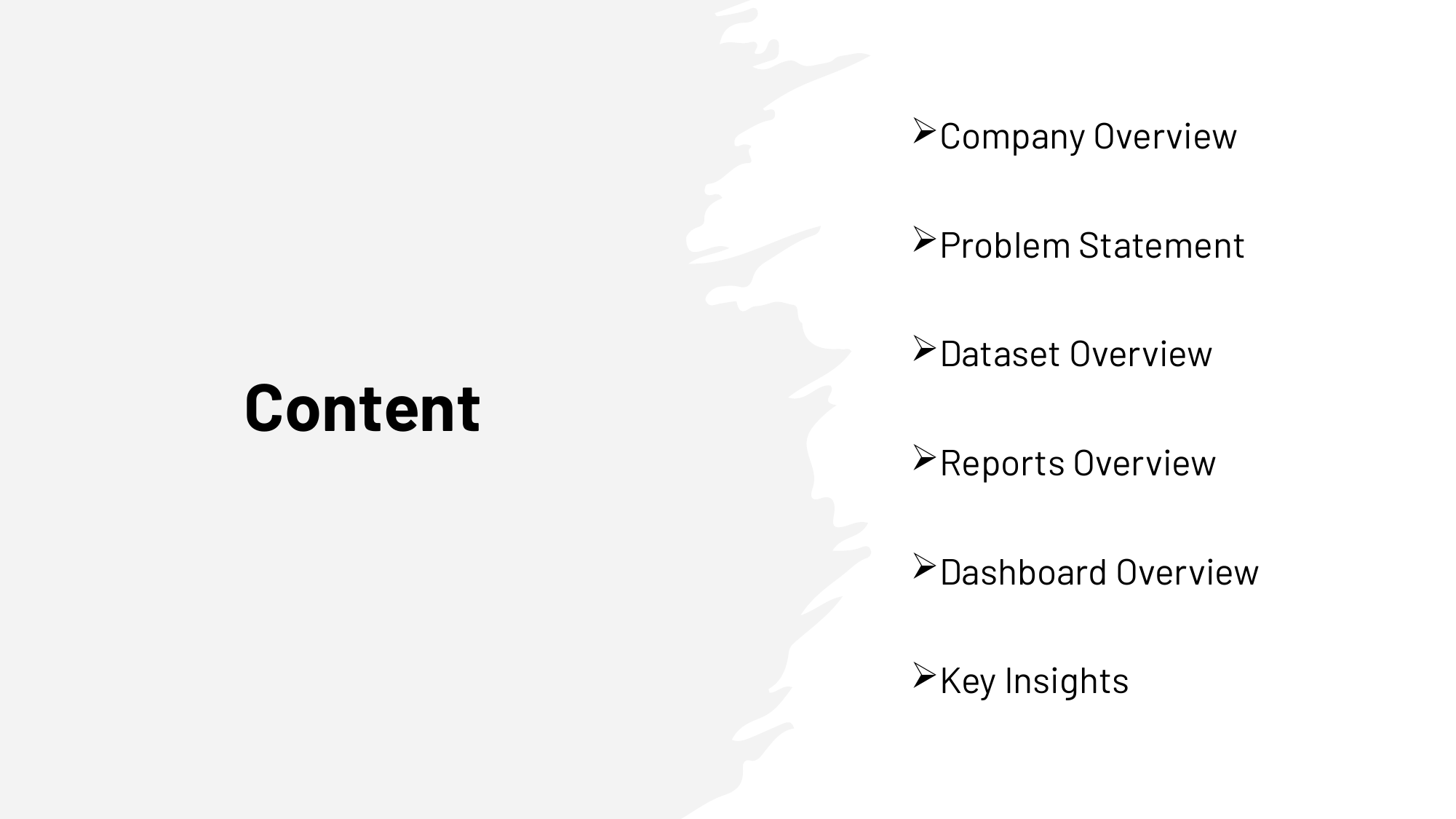

Company Overview

Problem Statement

Dataset Overview

Reports Overview

Dashboard Overview

Key Insights
# Content